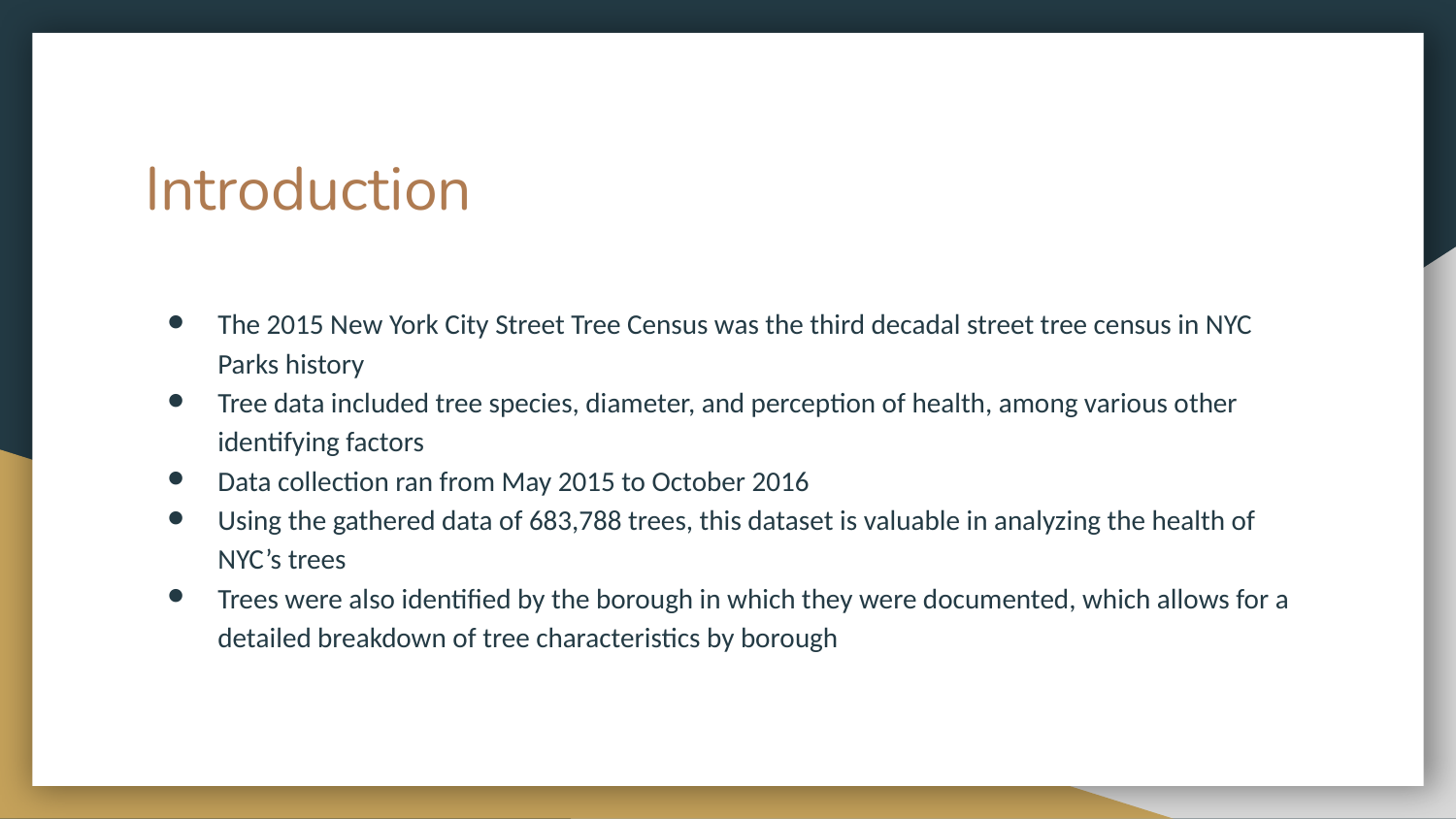

# Introduction
The 2015 New York City Street Tree Census was the third decadal street tree census in NYC Parks history
Tree data included tree species, diameter, and perception of health, among various other identifying factors
Data collection ran from May 2015 to October 2016
Using the gathered data of 683,788 trees, this dataset is valuable in analyzing the health of NYC’s trees
Trees were also identified by the borough in which they were documented, which allows for a detailed breakdown of tree characteristics by borough